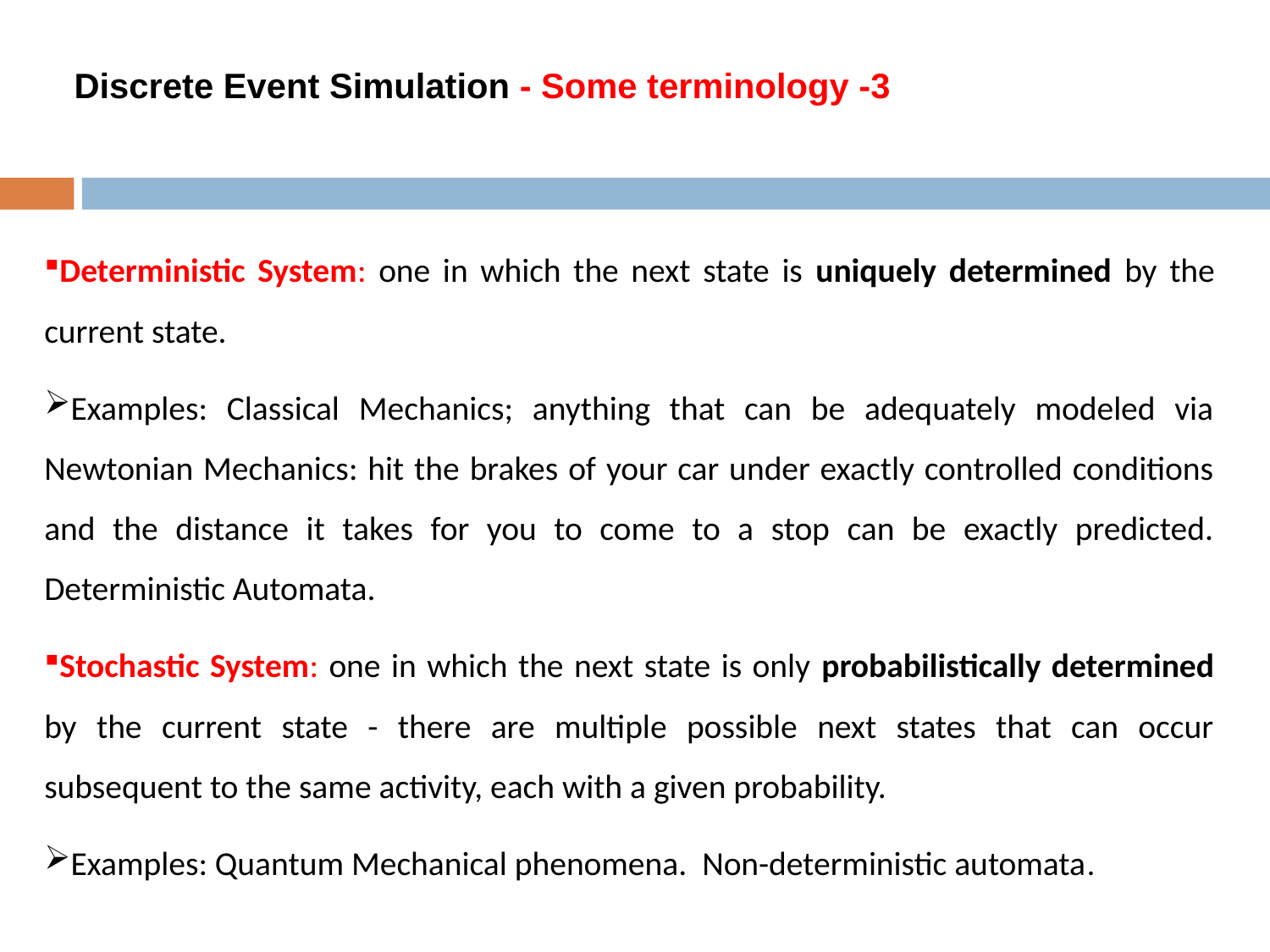

# Discrete Event Simulation - Some terminology -3
Deterministic System: one in which the next state is uniquely determined by the current state.
Examples: Classical Mechanics; anything that can be adequately modeled via Newtonian Mechanics: hit the brakes of your car under exactly controlled conditions and the distance it takes for you to come to a stop can be exactly predicted. Deterministic Automata.
Stochastic System: one in which the next state is only probabilistically determined by the current state - there are multiple possible next states that can occur subsequent to the same activity, each with a given probability.
Examples: Quantum Mechanical phenomena.  Non-deterministic automata.